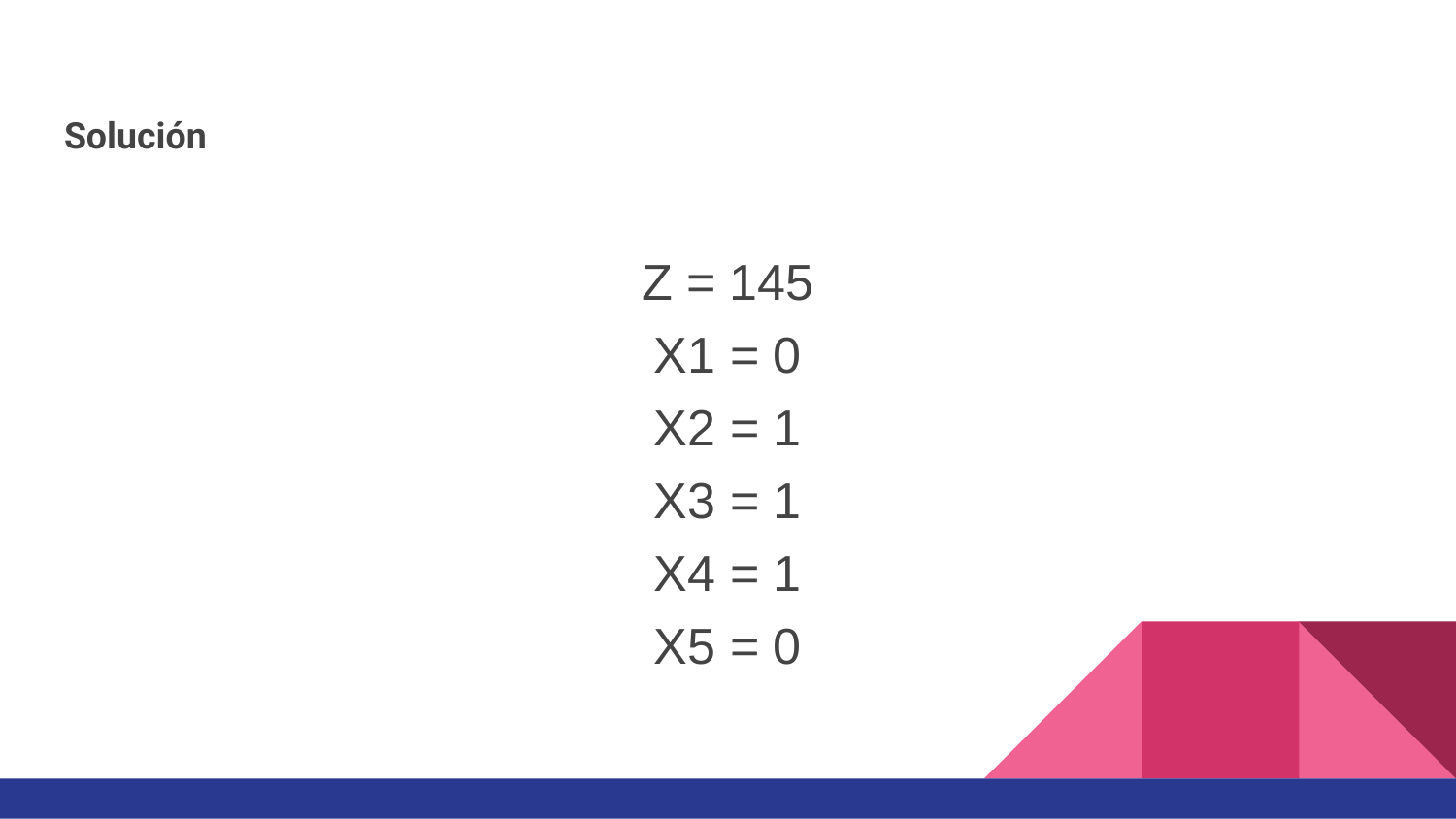

Solución

Z = 145
X1 = 0
X2 = 1
X3 = 1
X4 = 1
X5 = 0